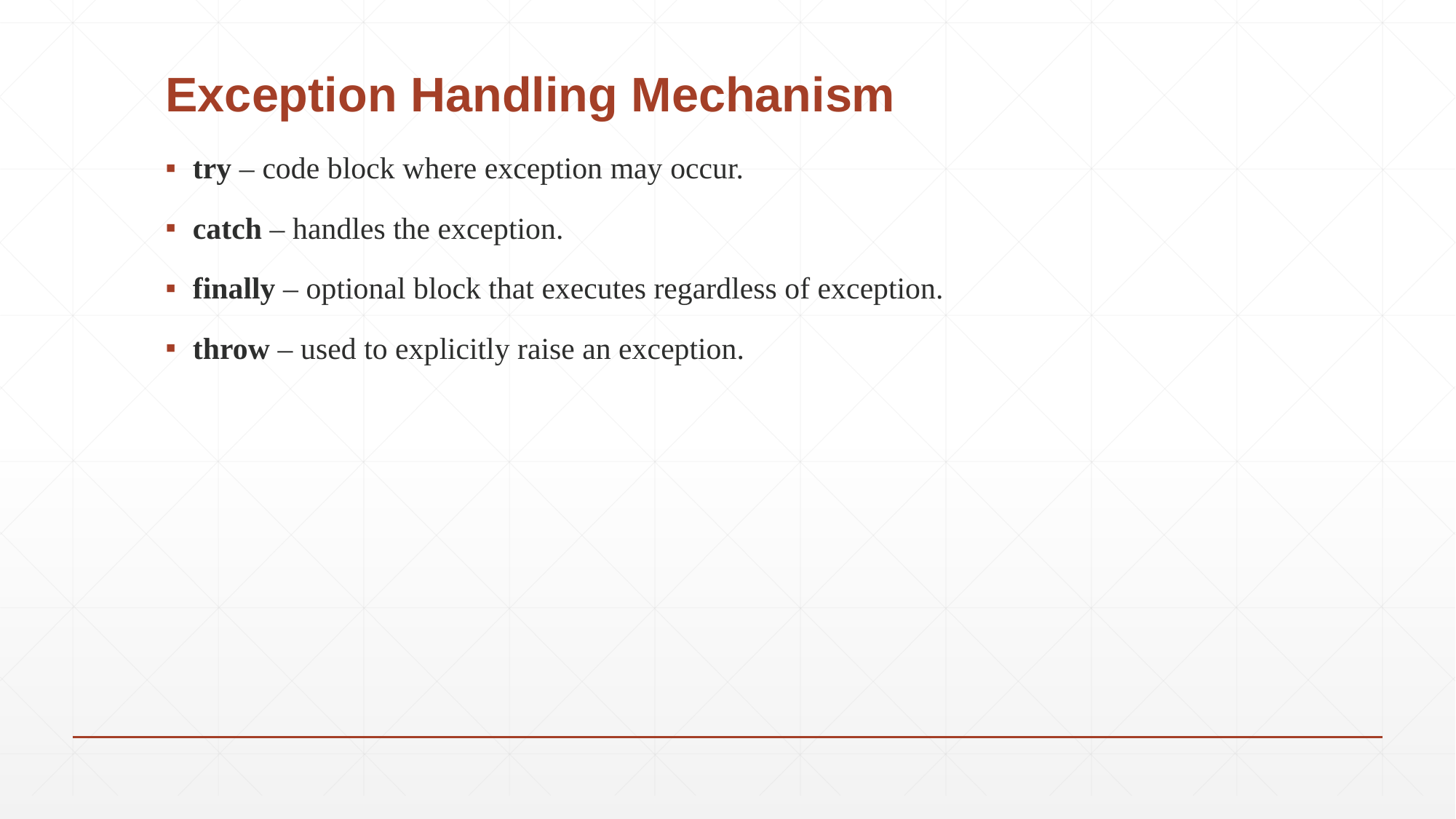

# Exception Handling Mechanism
try – code block where exception may occur.
catch – handles the exception.
finally – optional block that executes regardless of exception.
throw – used to explicitly raise an exception.